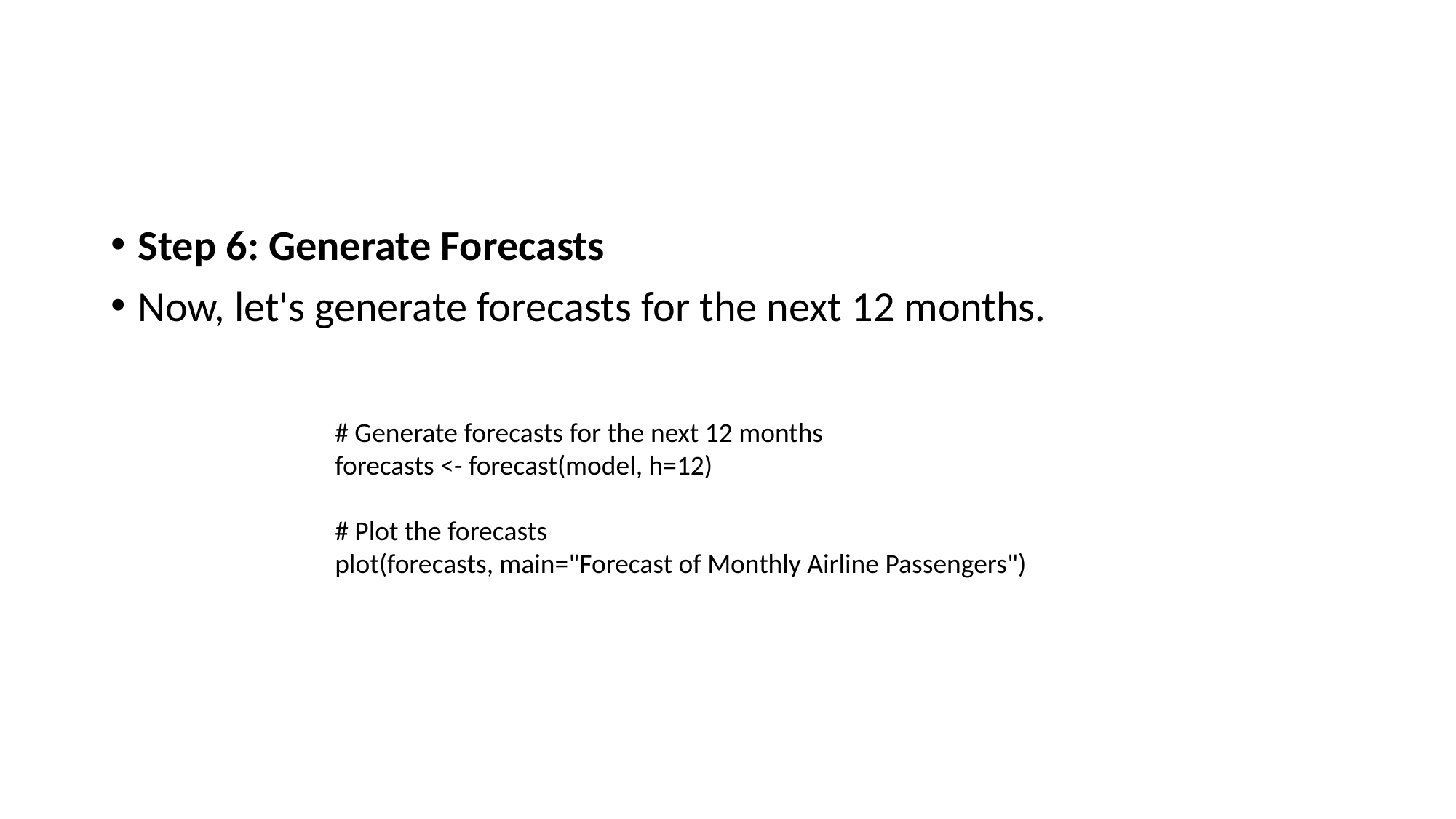

#
Step 6: Generate Forecasts
Now, let's generate forecasts for the next 12 months.

# Generate forecasts for the next 12 months
forecasts <- forecast(model, h=12)

# Plot the forecasts
plot(forecasts, main="Forecast of Monthly Airline Passengers")